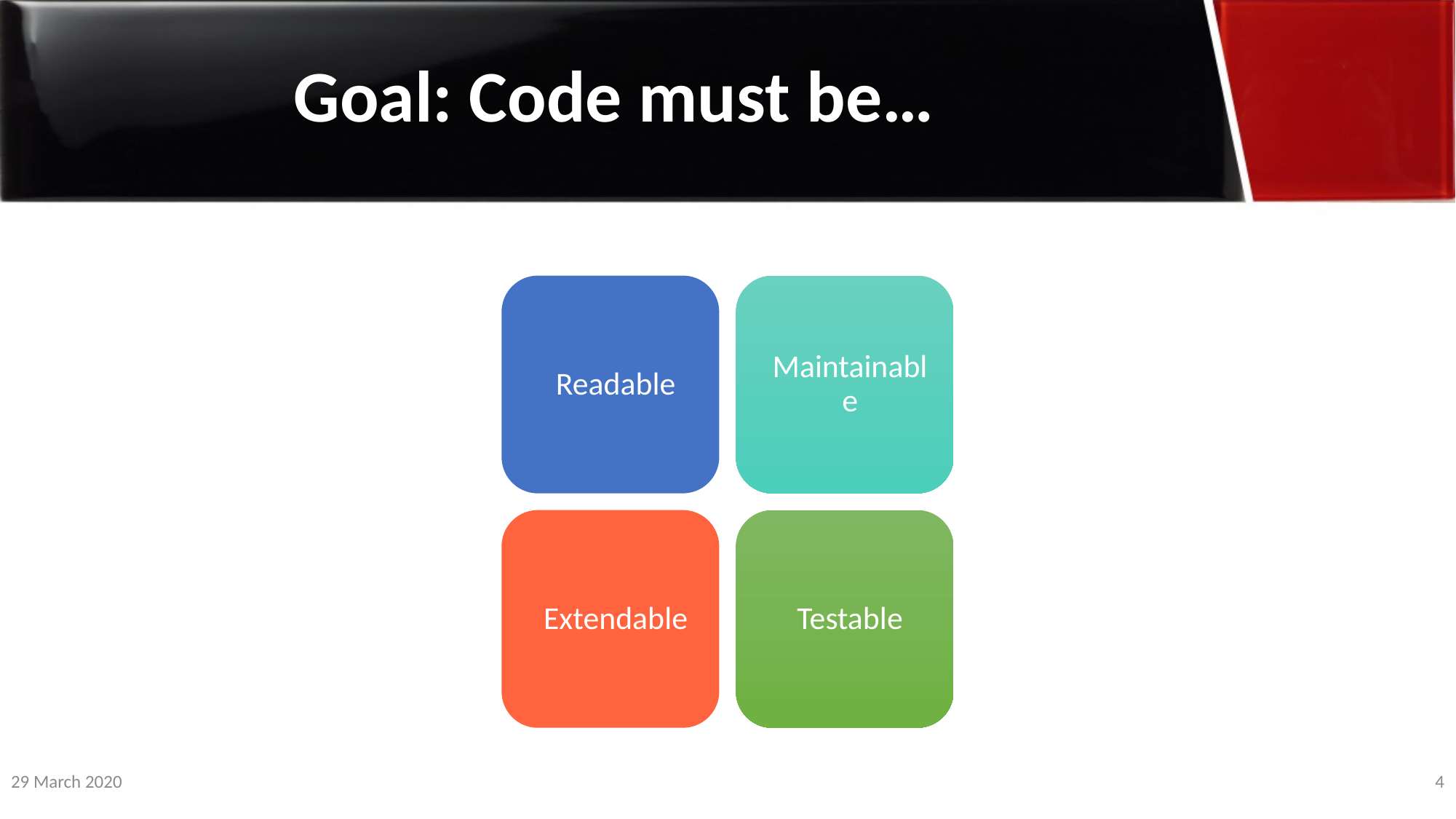

Goal: Code must be…

Readable
Maintainable
Extendable
Testable
29 March 2020
4